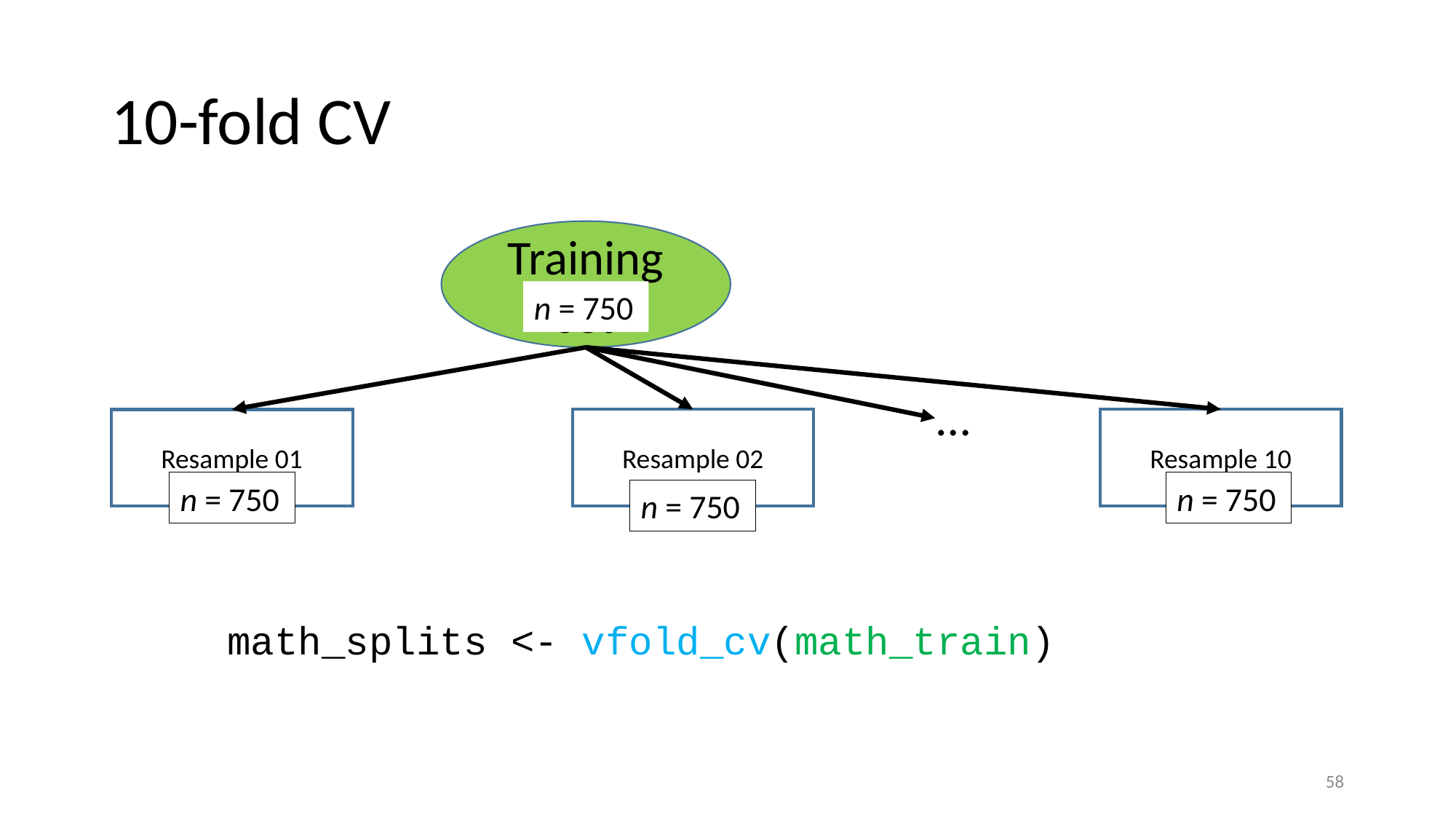

# 10-fold CV
Training set
n = 750
…
Resample 10
Resample 02
Resample 01
n = 750
n = 750
n = 750
math_splits <- vfold_cv(math_train)
58